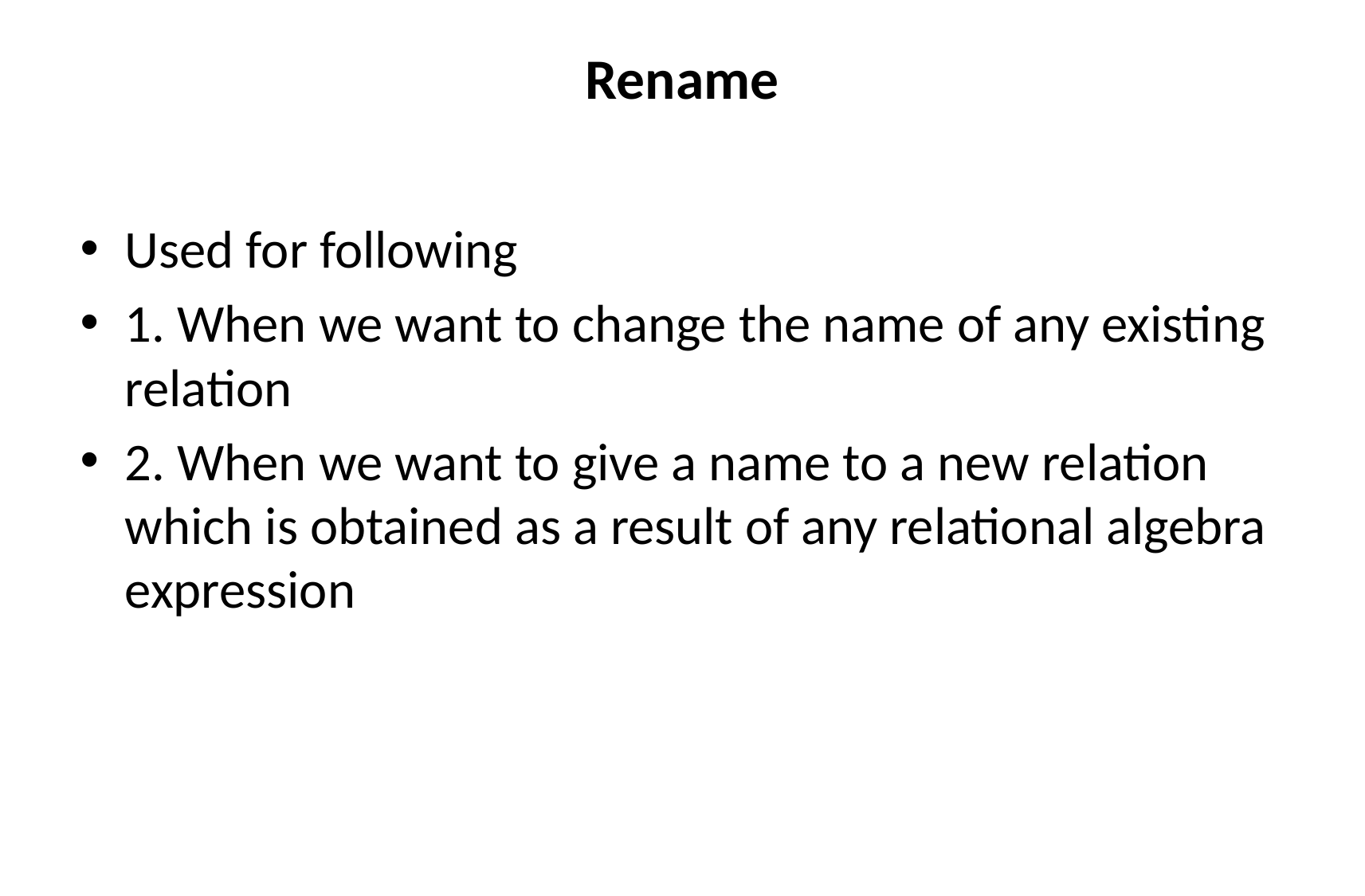

# Rename
Used for following
1. When we want to change the name of any existing relation
2. When we want to give a name to a new relation which is obtained as a result of any relational algebra expression